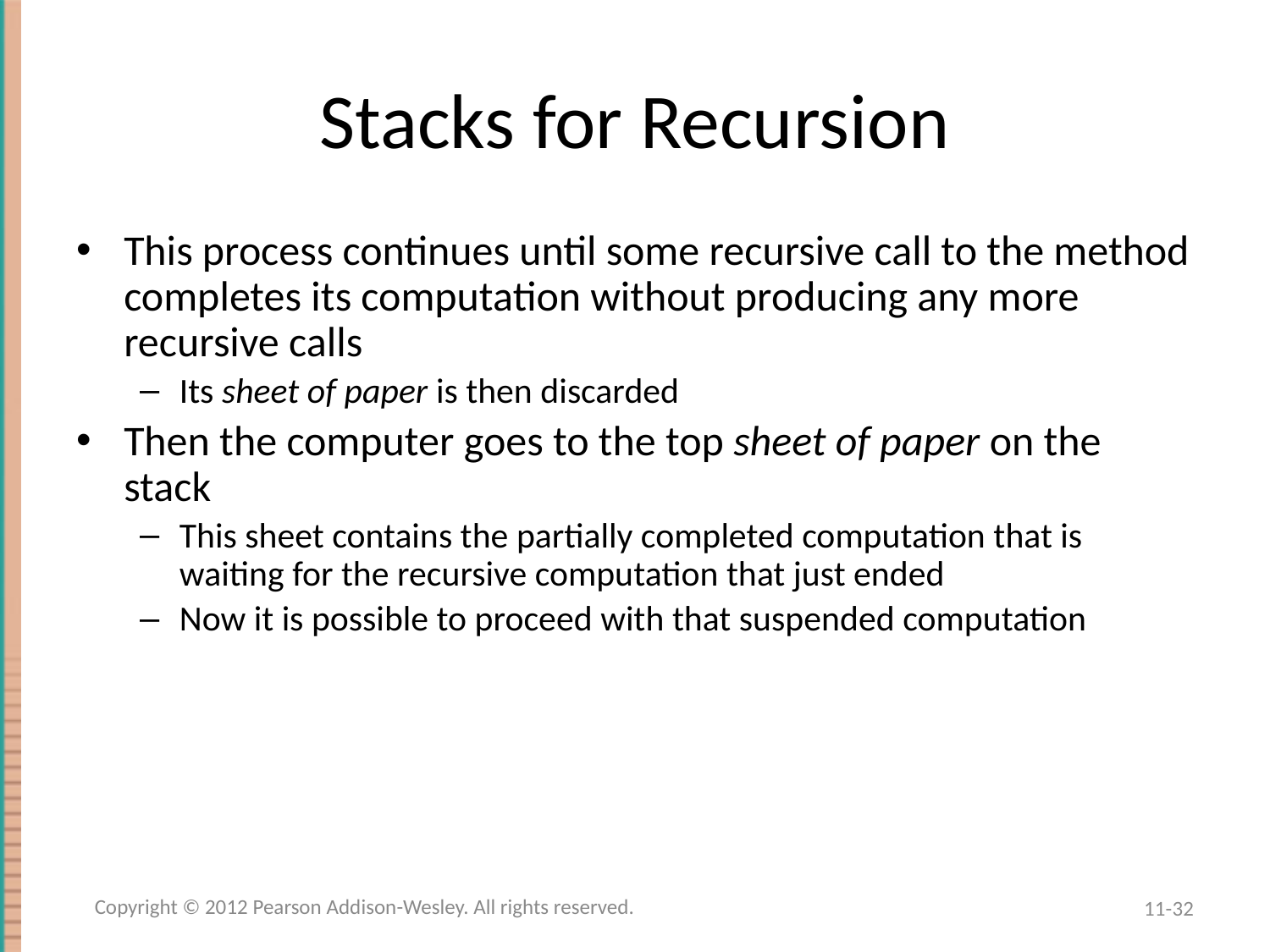

# Stacks for Recursion
This process continues until some recursive call to the method completes its computation without producing any more recursive calls
Its sheet of paper is then discarded
Then the computer goes to the top sheet of paper on the stack
This sheet contains the partially completed computation that is waiting for the recursive computation that just ended
Now it is possible to proceed with that suspended computation
Copyright © 2012 Pearson Addison-Wesley. All rights reserved.
11-32